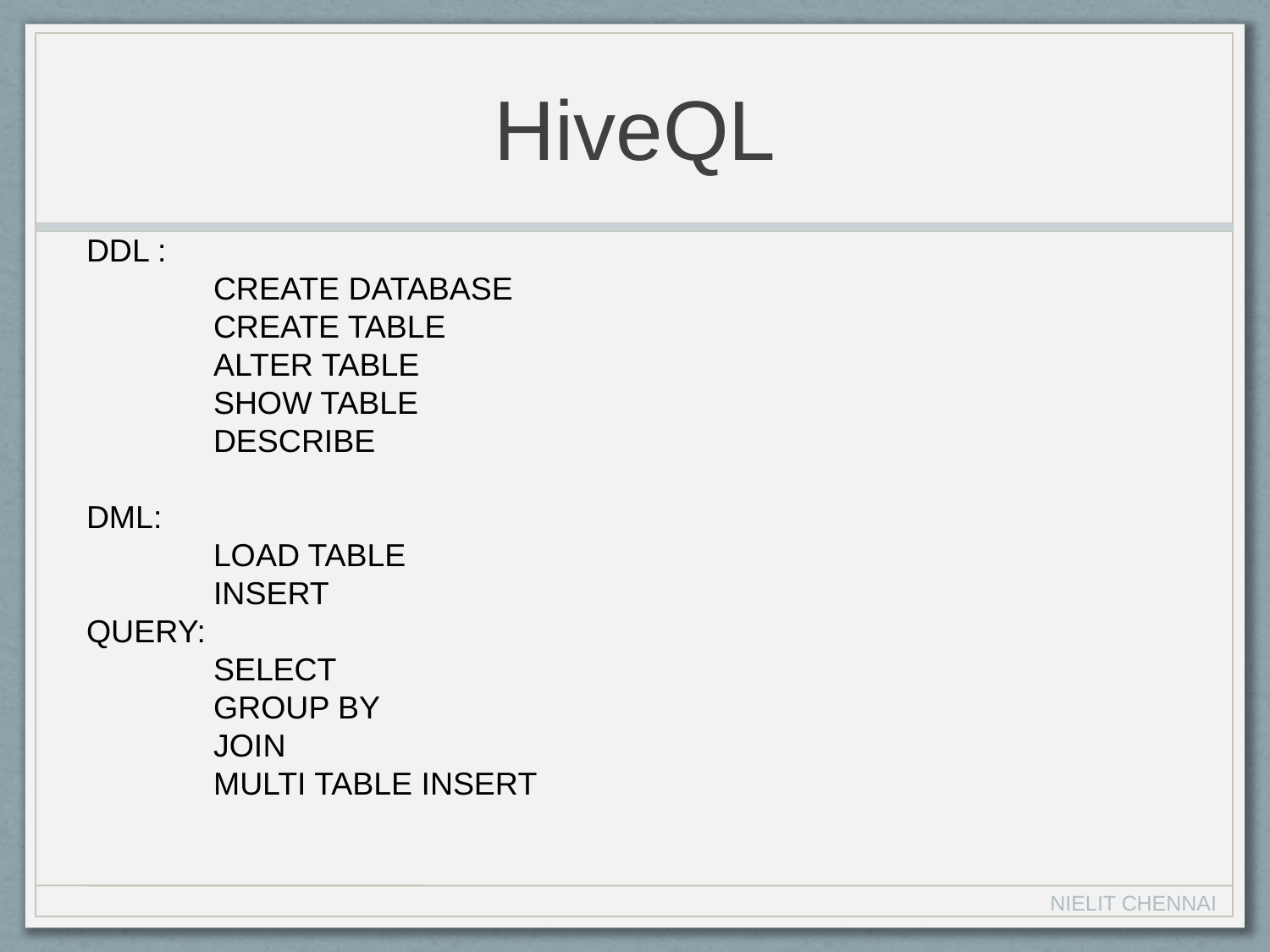

# HiveQL
DDL :
	CREATE DATABASE
	CREATE TABLE
	ALTER TABLE
	SHOW TABLE
	DESCRIBE

DML:
	LOAD TABLE
	INSERT
QUERY:
	SELECT
	GROUP BY
	JOIN
	MULTI TABLE INSERT

NIELIT CHENNAI